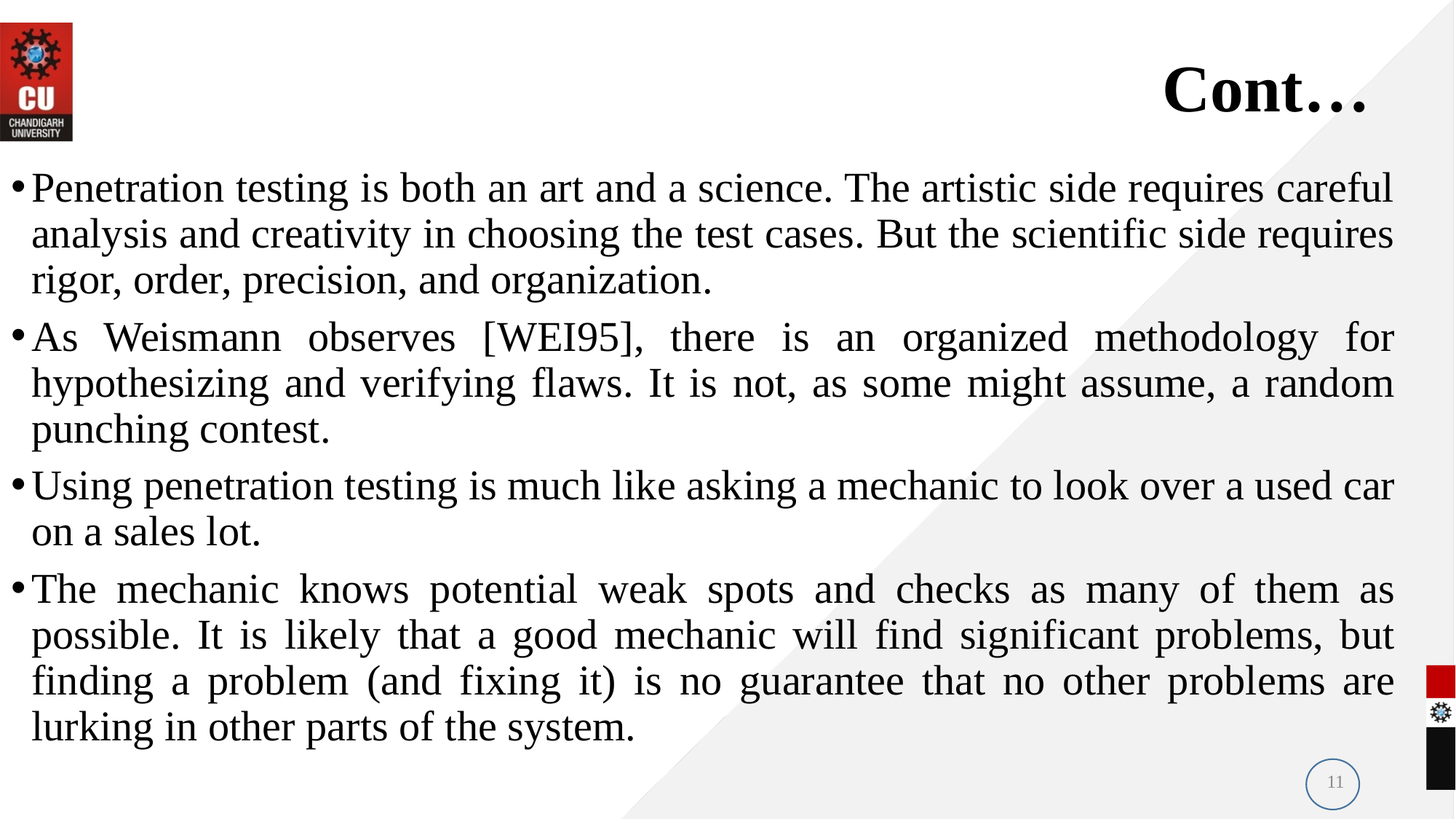

# Cont…
Penetration testing is both an art and a science. The artistic side requires careful analysis and creativity in choosing the test cases. But the scientific side requires rigor, order, precision, and organization.
As Weismann observes [WEI95], there is an organized methodology for hypothesizing and verifying flaws. It is not, as some might assume, a random punching contest.
Using penetration testing is much like asking a mechanic to look over a used car on a sales lot.
The mechanic knows potential weak spots and checks as many of them as possible. It is likely that a good mechanic will find significant problems, but finding a problem (and fixing it) is no guarantee that no other problems are lurking in other parts of the system.

11